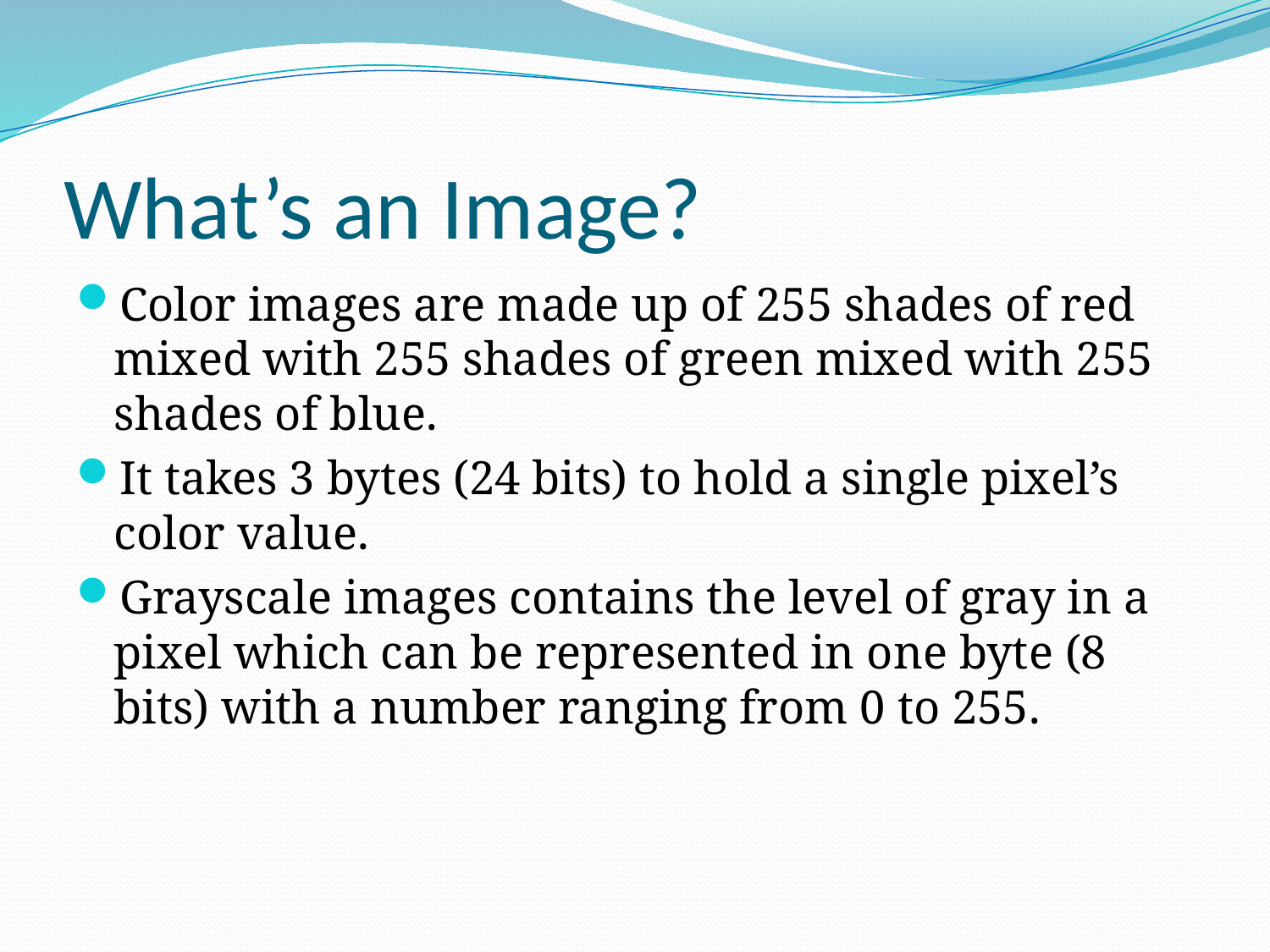

# What’s an Image?
Color images are made up of 255 shades of red mixed with 255 shades of green mixed with 255 shades of blue.
It takes 3 bytes (24 bits) to hold a single pixel’s color value.
Grayscale images contains the level of gray in a pixel which can be represented in one byte (8 bits) with a number ranging from 0 to 255.